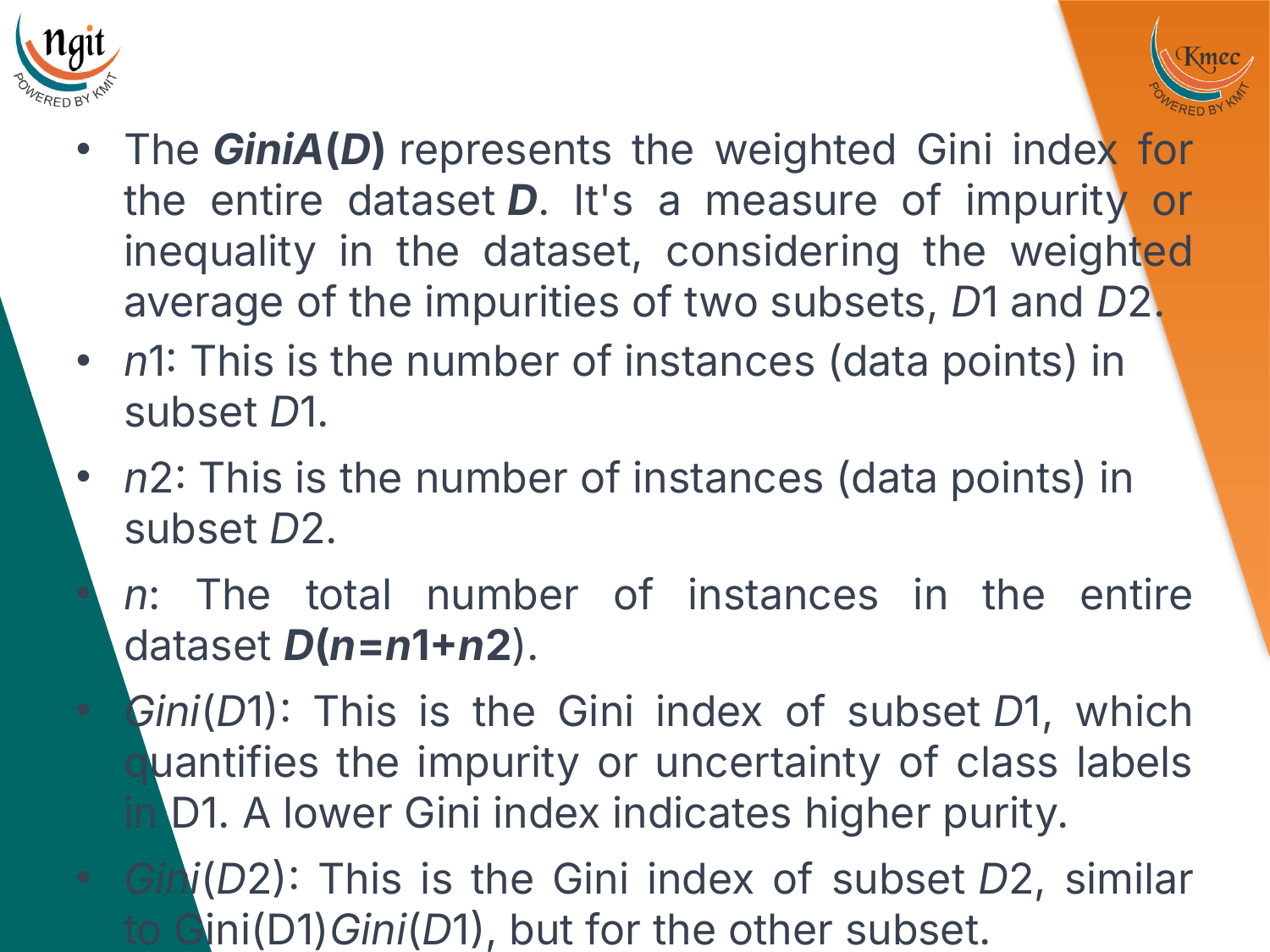

The GiniA​(D) represents the weighted Gini index for the entire dataset D. It's a measure of impurity or inequality in the dataset, considering the weighted average of the impurities of two subsets, D1​ and D2​.
n1​: This is the number of instances (data points) in subset D1​.
n2​: This is the number of instances (data points) in subset D2​.
n: The total number of instances in the entire dataset D(n=n1+n2).
Gini(D1​): This is the Gini index of subset D1​, which quantifies the impurity or uncertainty of class labels in D1. A lower Gini index indicates higher purity.
Gini(D2​): This is the Gini index of subset D2​, similar to Gini(D1)Gini(D1​), but for the other subset.